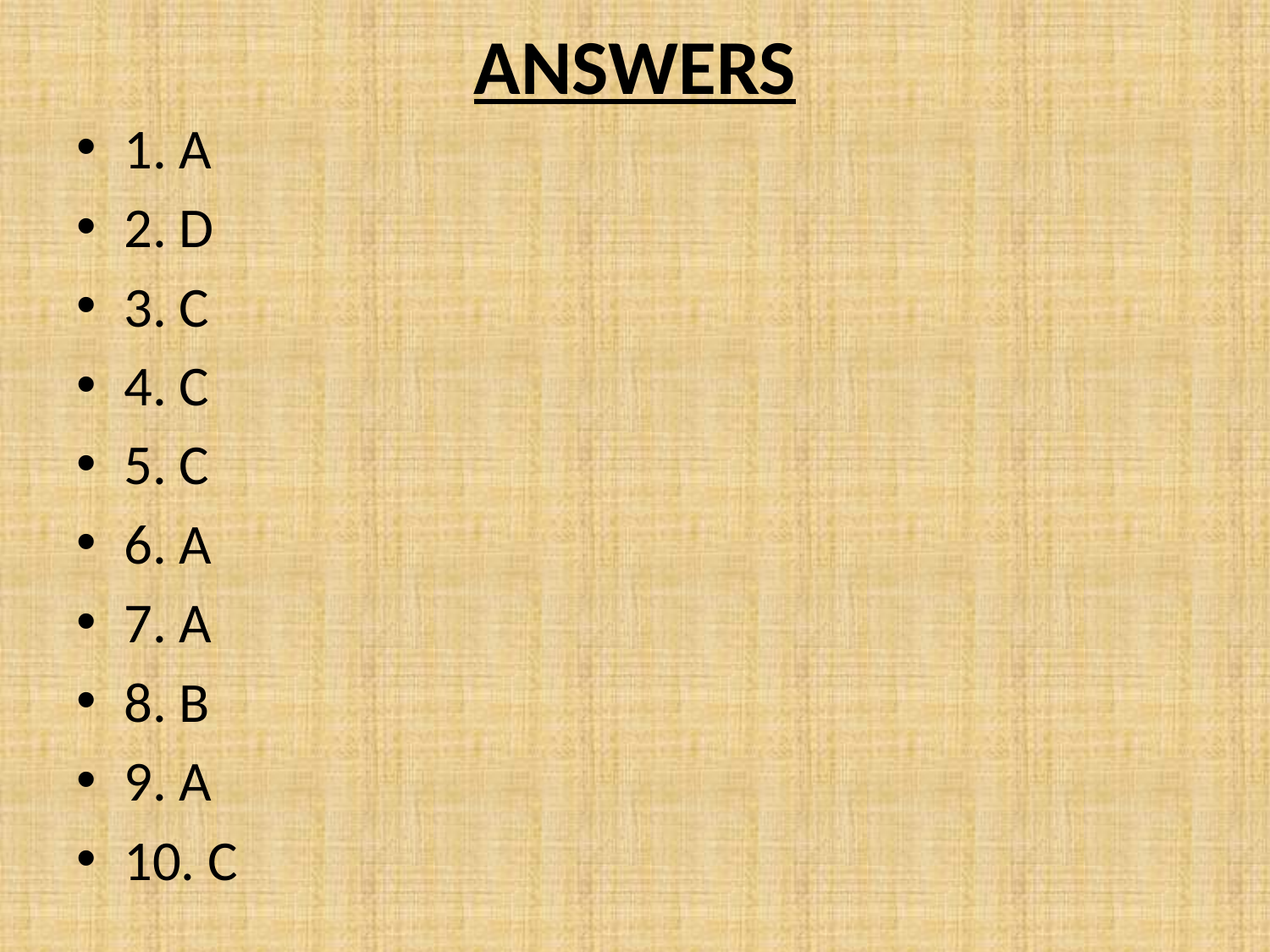

# ANSWERS
1. A
2. D
3. C
4. C
5. C
6. A
7. A
8. B
9. A
10. C